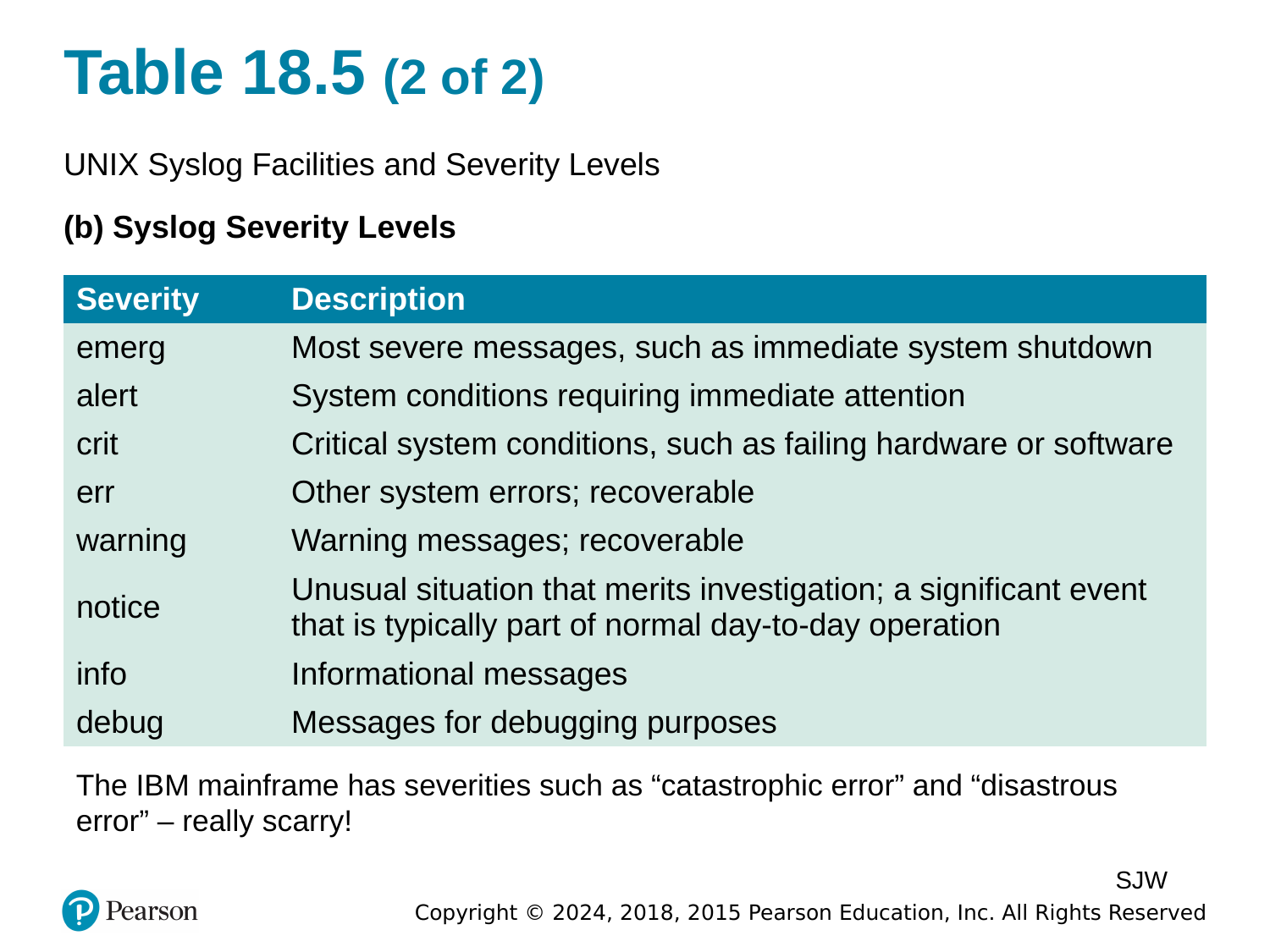

# Table 18.5 (2 of 2)
UNIX Syslog Facilities and Severity Levels
(b) Syslog Severity Levels
| Severity | Description |
| --- | --- |
| emerg | Most severe messages, such as immediate system shutdown |
| alert | System conditions requiring immediate attention |
| crit | Critical system conditions, such as failing hardware or software |
| err | Other system errors; recoverable |
| warning | Warning messages; recoverable |
| notice | Unusual situation that merits investigation; a significant event that is typically part of normal day-to-day operation |
| info | Informational messages |
| debug | Messages for debugging purposes |
The IBM mainframe has severities such as “catastrophic error” and “disastrous error” – really scarry!
SJW